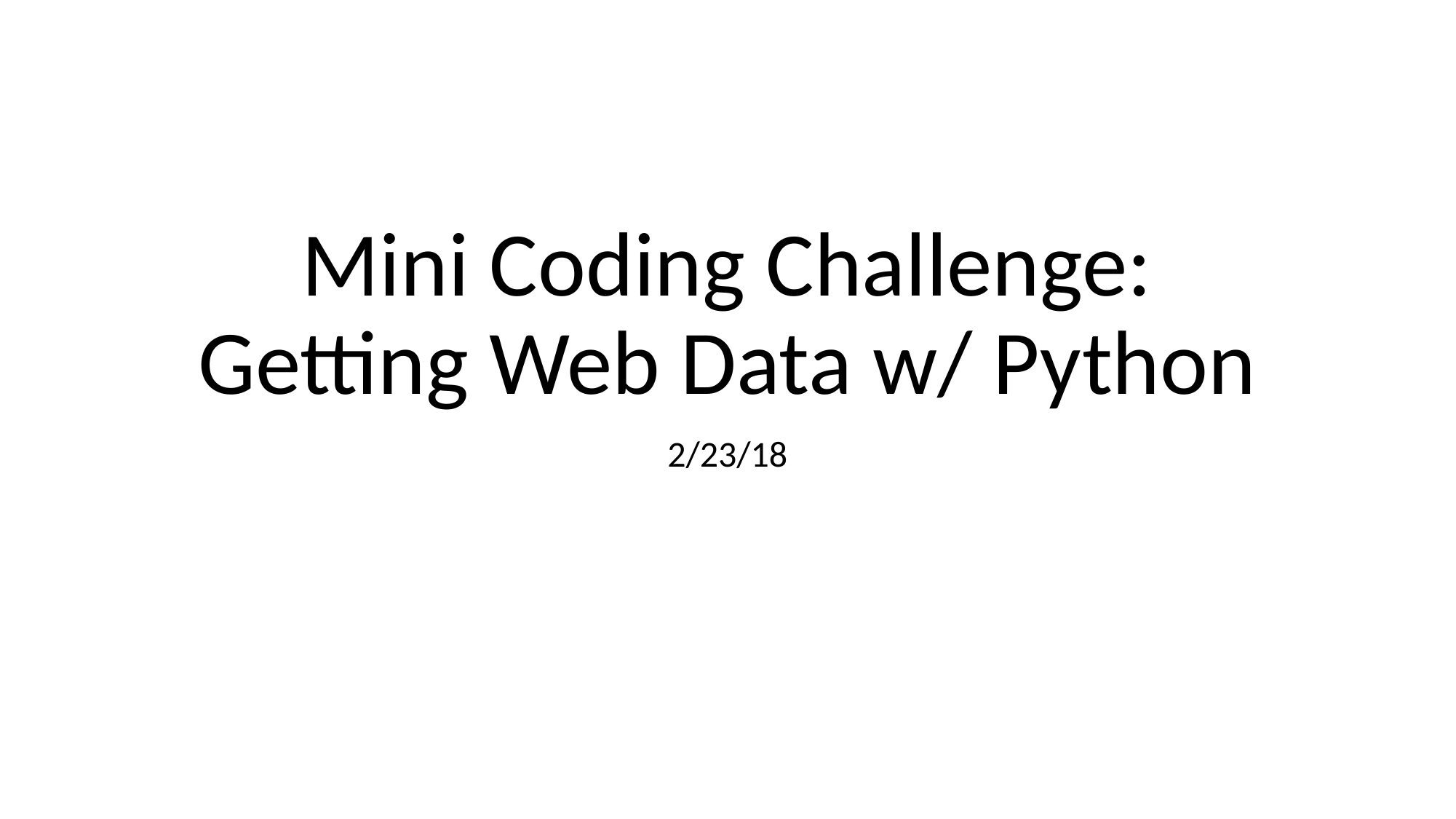

# Mini Coding Challenge: Getting Web Data w/ Python
2/23/18